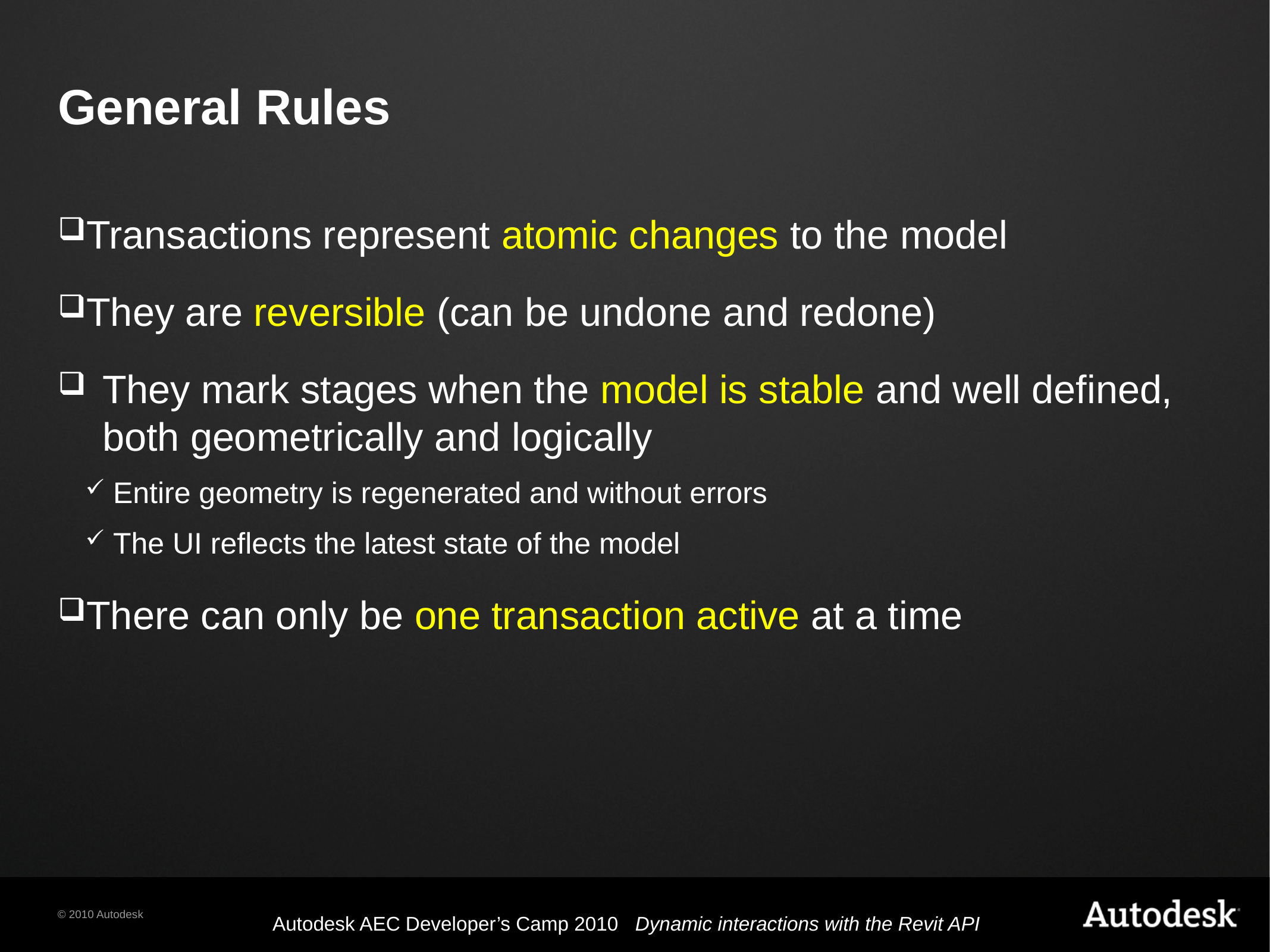

# General Rules
Transactions represent atomic changes to the model
They are reversible (can be undone and redone)
They mark stages when the model is stable and well defined, both geometrically and logically
Entire geometry is regenerated and without errors
The UI reflects the latest state of the model
There can only be one transaction active at a time